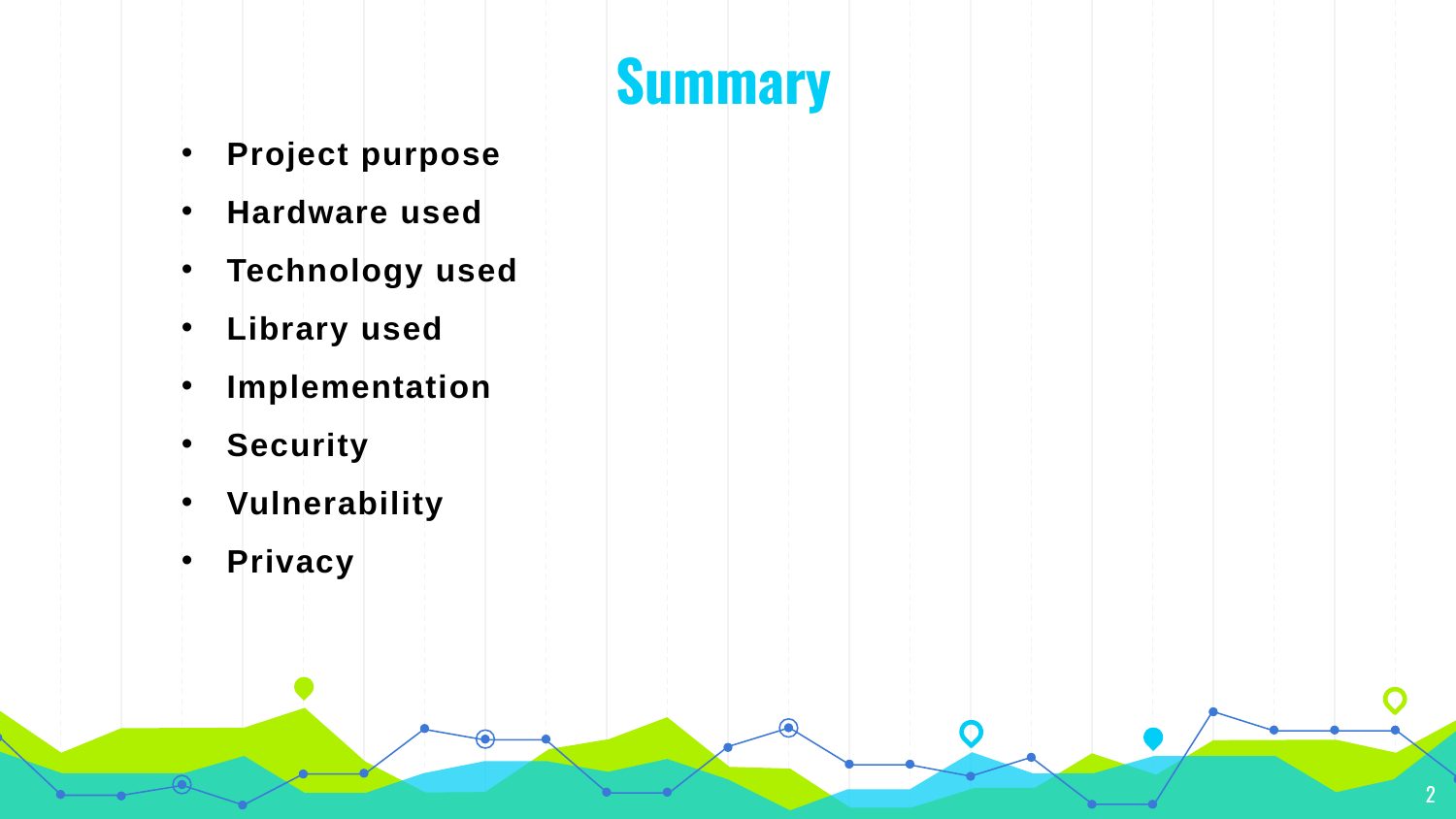

# Summary
Project purpose
Hardware used
Technology used
Library used
Implementation
Security
Vulnerability
Privacy
2